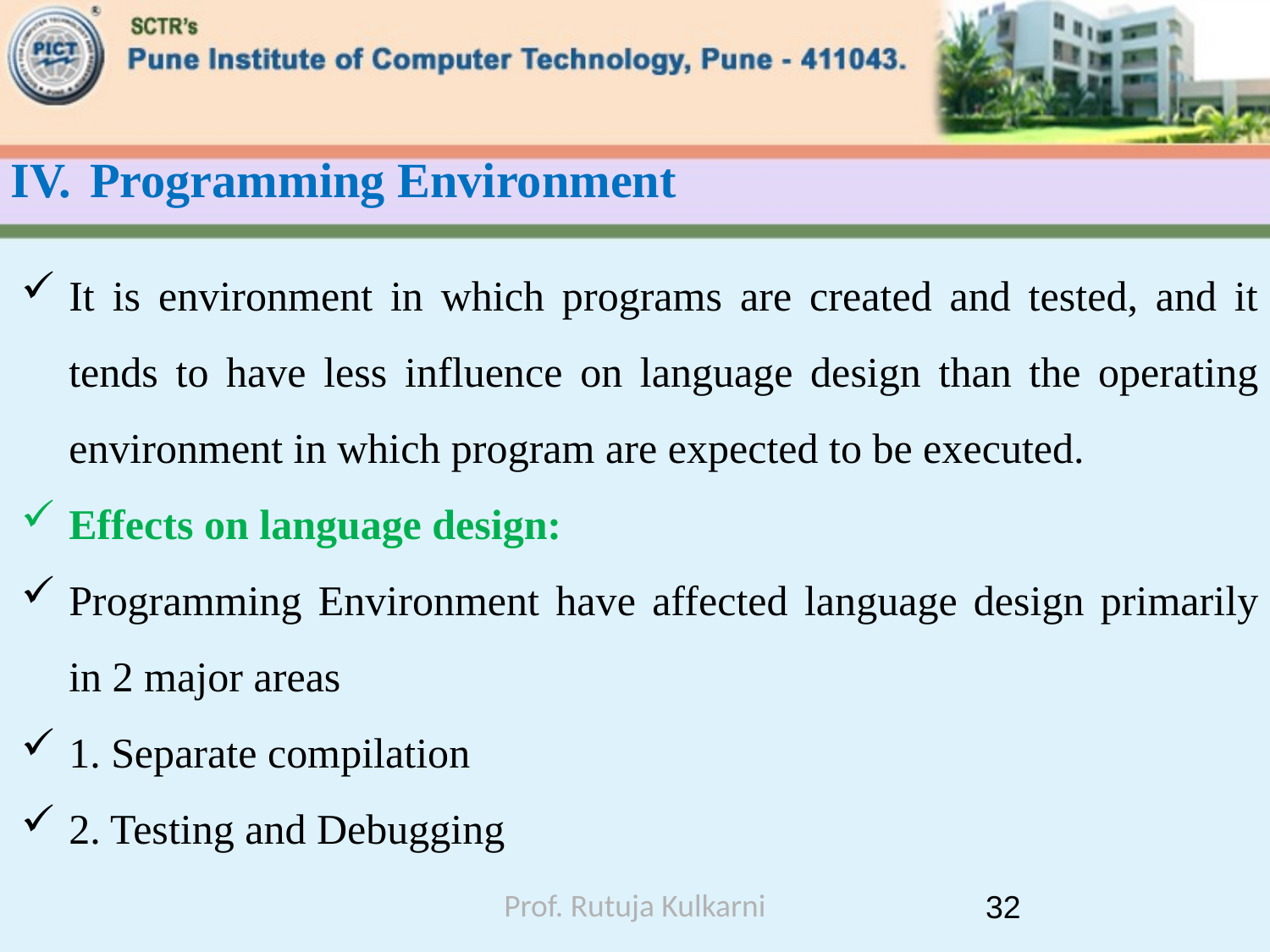

# Programming Environment
It is environment in which programs are created and tested, and it tends to have less influence on language design than the operating environment in which program are expected to be executed.
Effects on language design:
Programming Environment have affected language design primarily in 2 major areas
1. Separate compilation
2. Testing and Debugging
Prof. Rutuja Kulkarni
32